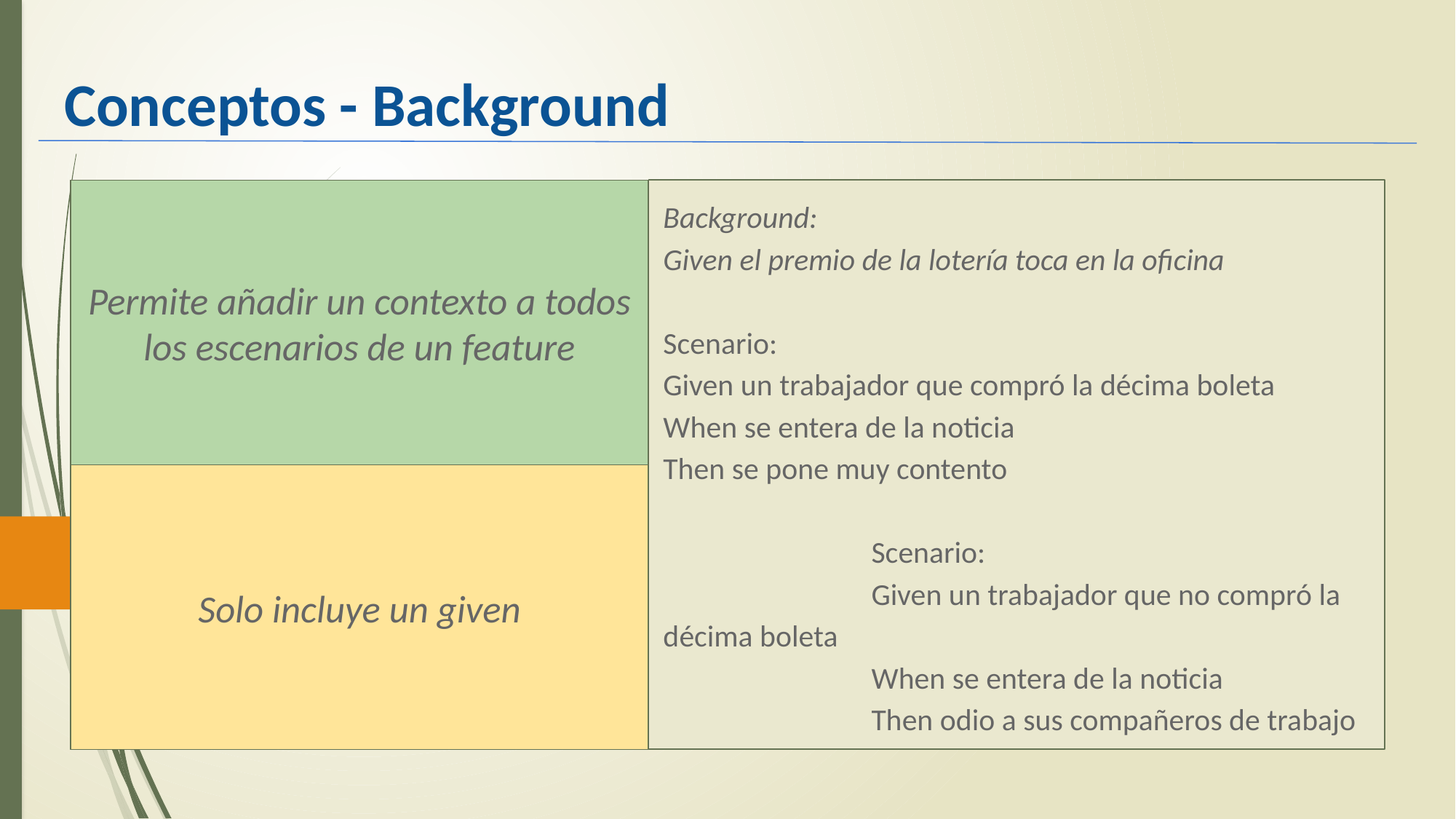

# Conceptos - Background
Permite añadir un contexto a todos los escenarios de un feature

Background:
Given el premio de la lotería toca en la oficina

Scenario:
Given un trabajador que compró la décima boleta
When se entera de la noticia
Then se pone muy contento

Scenario:
Given un trabajador que no compró la décima boleta
When se entera de la noticia
Then odio a sus compañeros de trabajo

Solo incluye un given